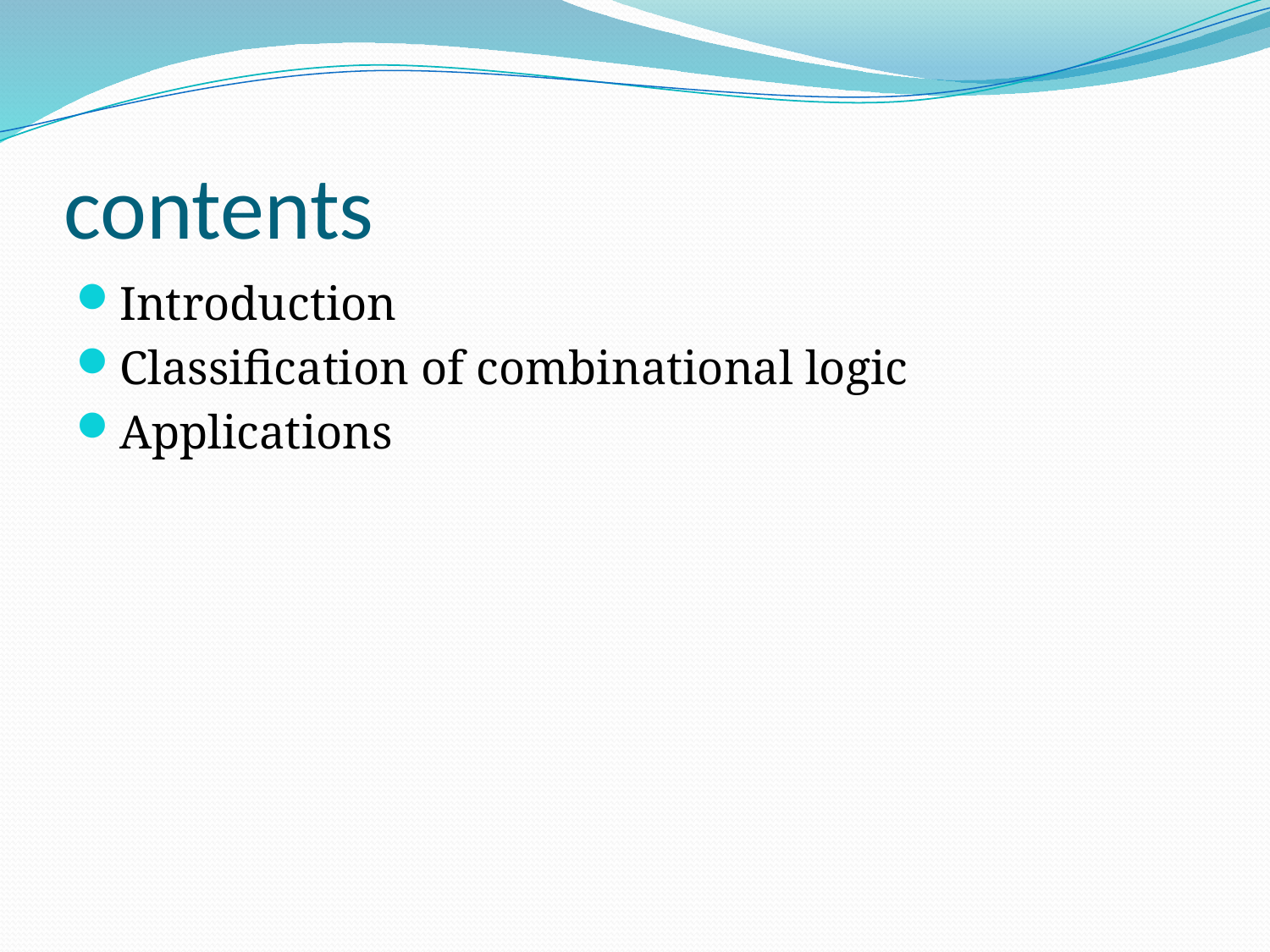

# contents
Introduction
Classification of combinational logic
Applications